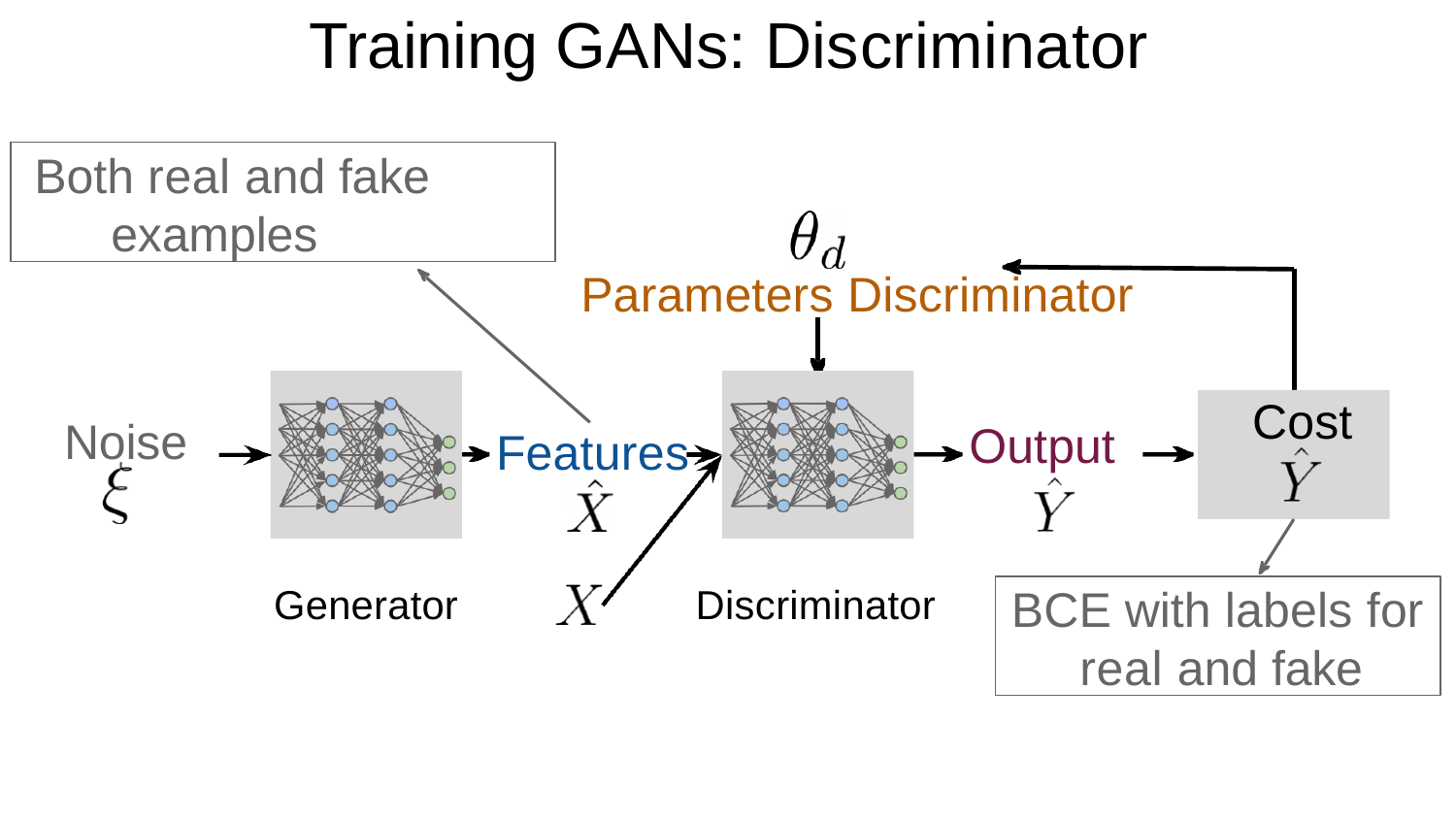

# Training GANs: Discriminator
Both real and fake  examples

Parameters Discriminator

Cost
Noise
Output
Features

BCE with labels for  real and fake
Generator
Discriminator